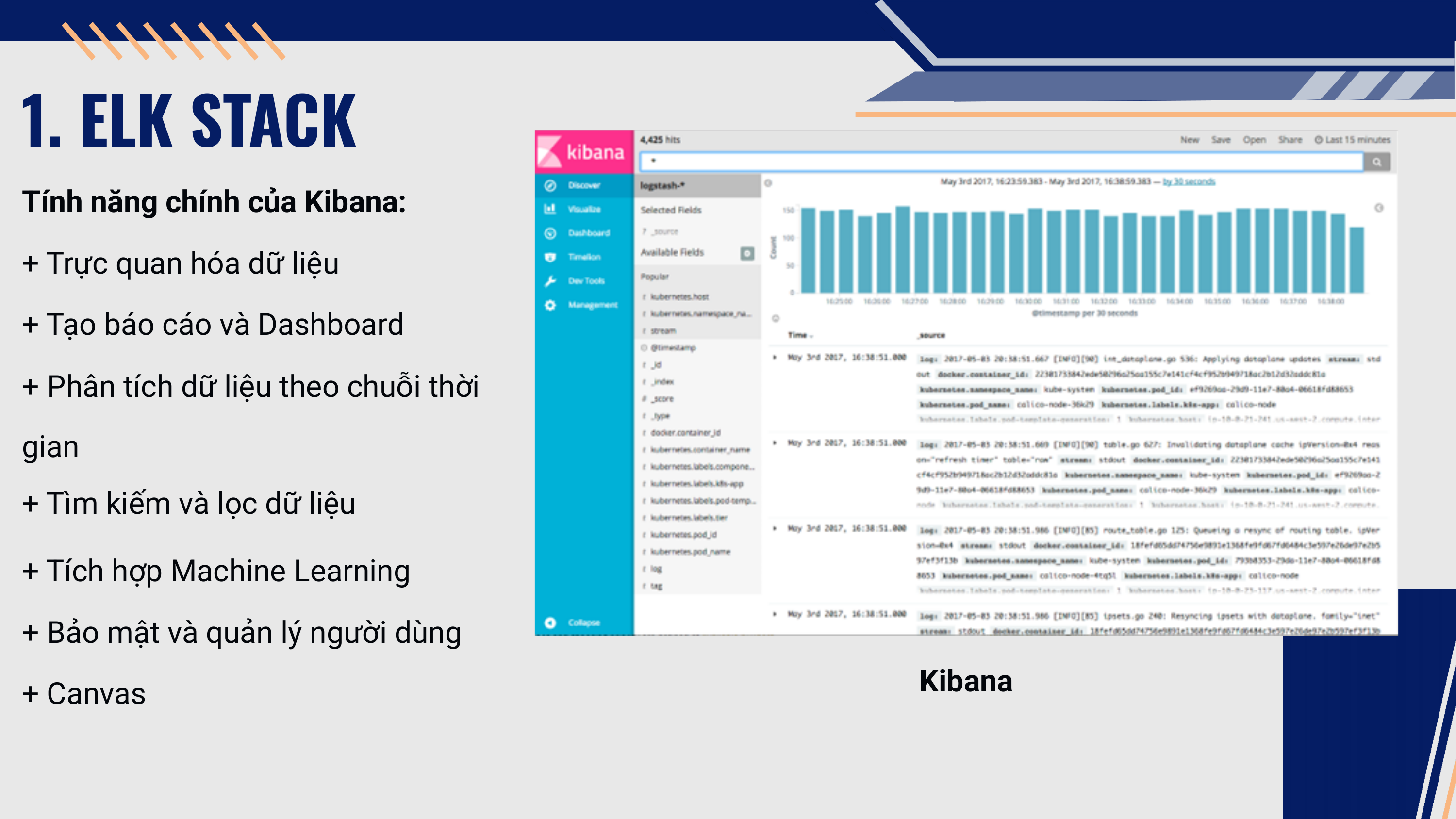

1. ELK STACK

Tính năng chính của Kibana:
+ Trực quan hóa dữ liệu
+ Tạo báo cáo và Dashboard
+ Phân tích dữ liệu theo chuỗi thời gian
+ Tìm kiếm và lọc dữ liệu
+ Tích hợp Machine Learning
+ Bảo mật và quản lý người dùng
Kibana
+ Canvas